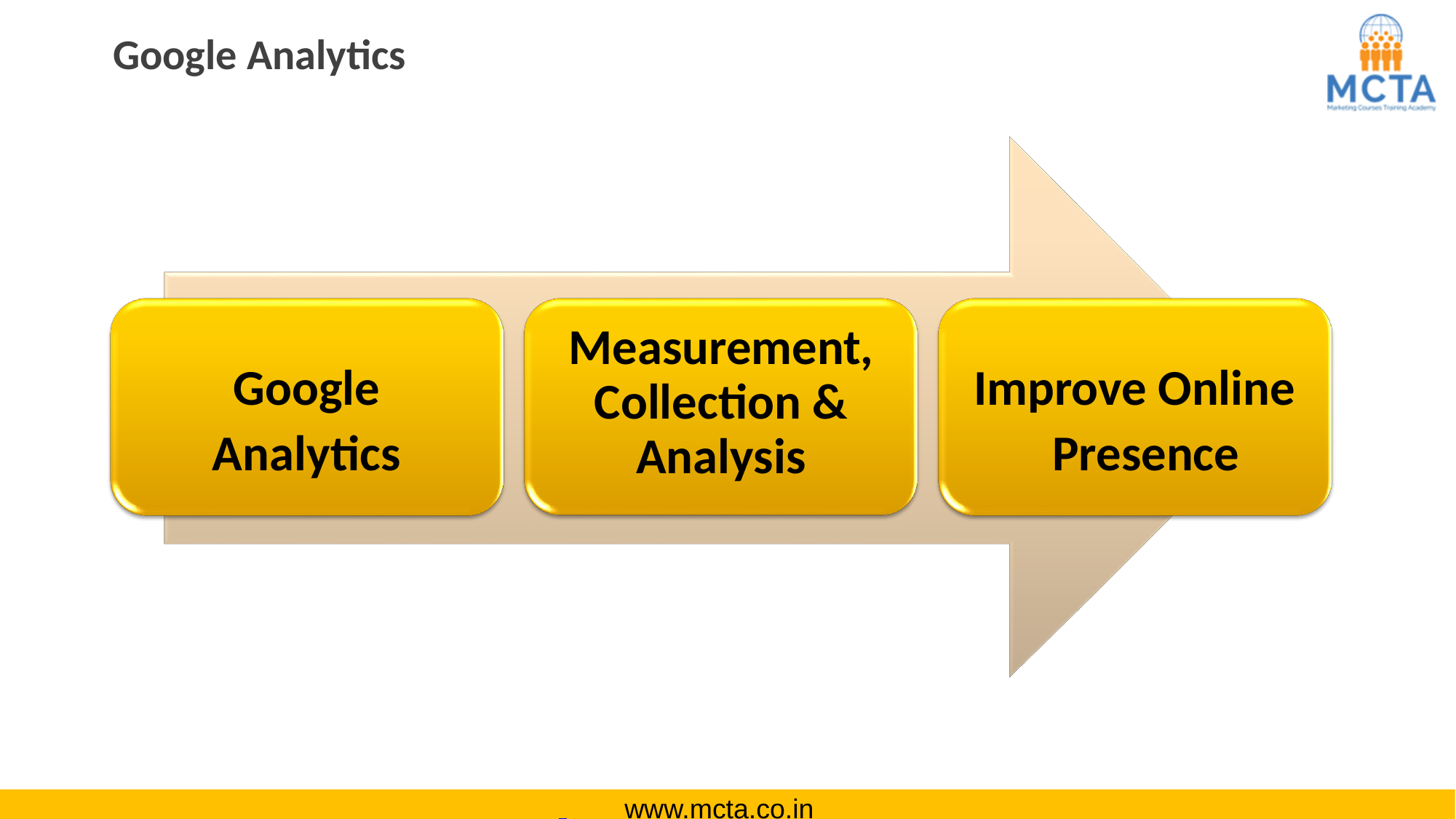

Google Analytics

# Measurement,  Collection &  Analysis
Google  Analytics
Improve Online  Presence